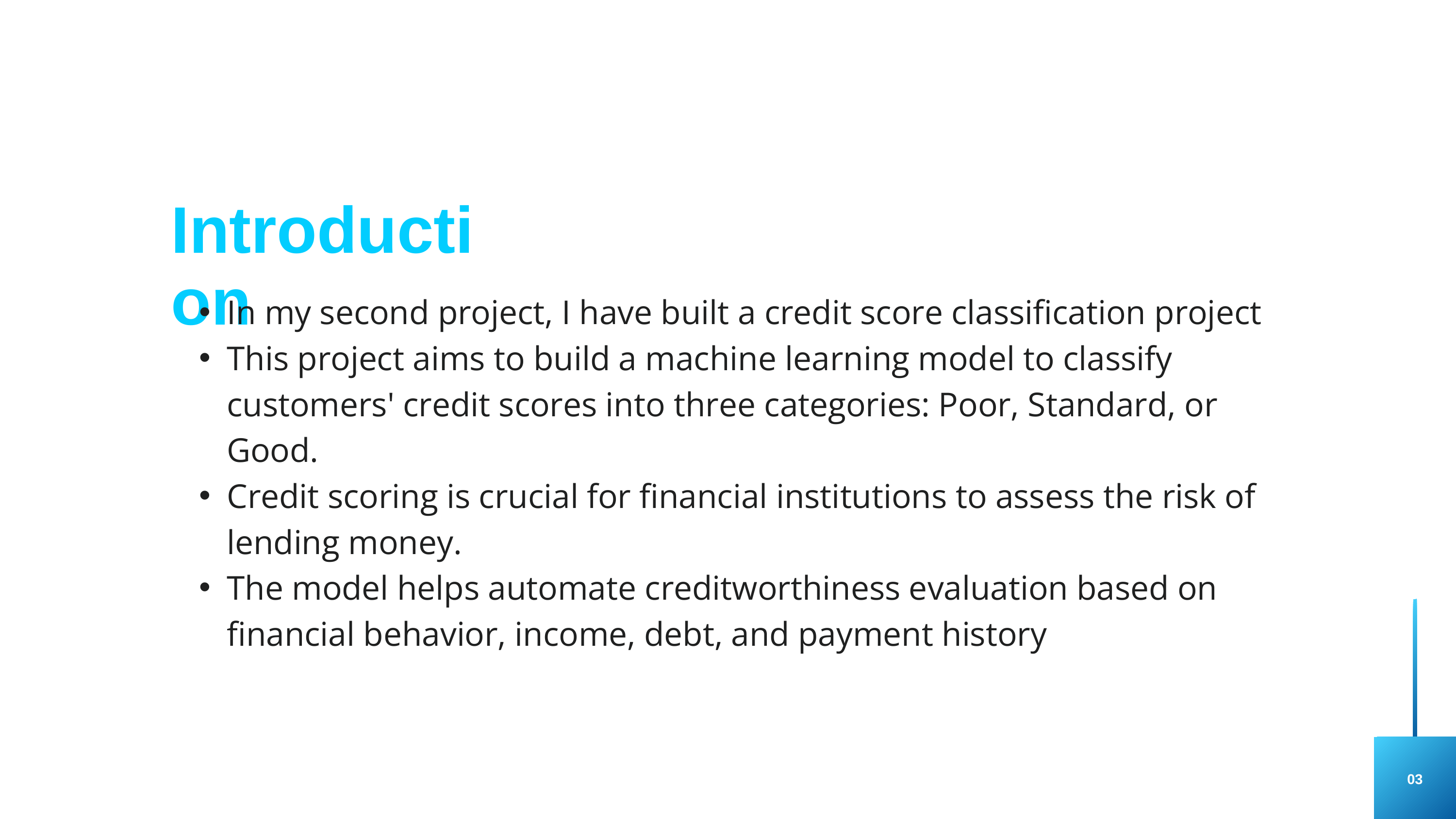

Introduction
In my second project, I have built a credit score classification project
This project aims to build a machine learning model to classify customers' credit scores into three categories: Poor, Standard, or Good.
Credit scoring is crucial for financial institutions to assess the risk of lending money.
The model helps automate creditworthiness evaluation based on financial behavior, income, debt, and payment history

03